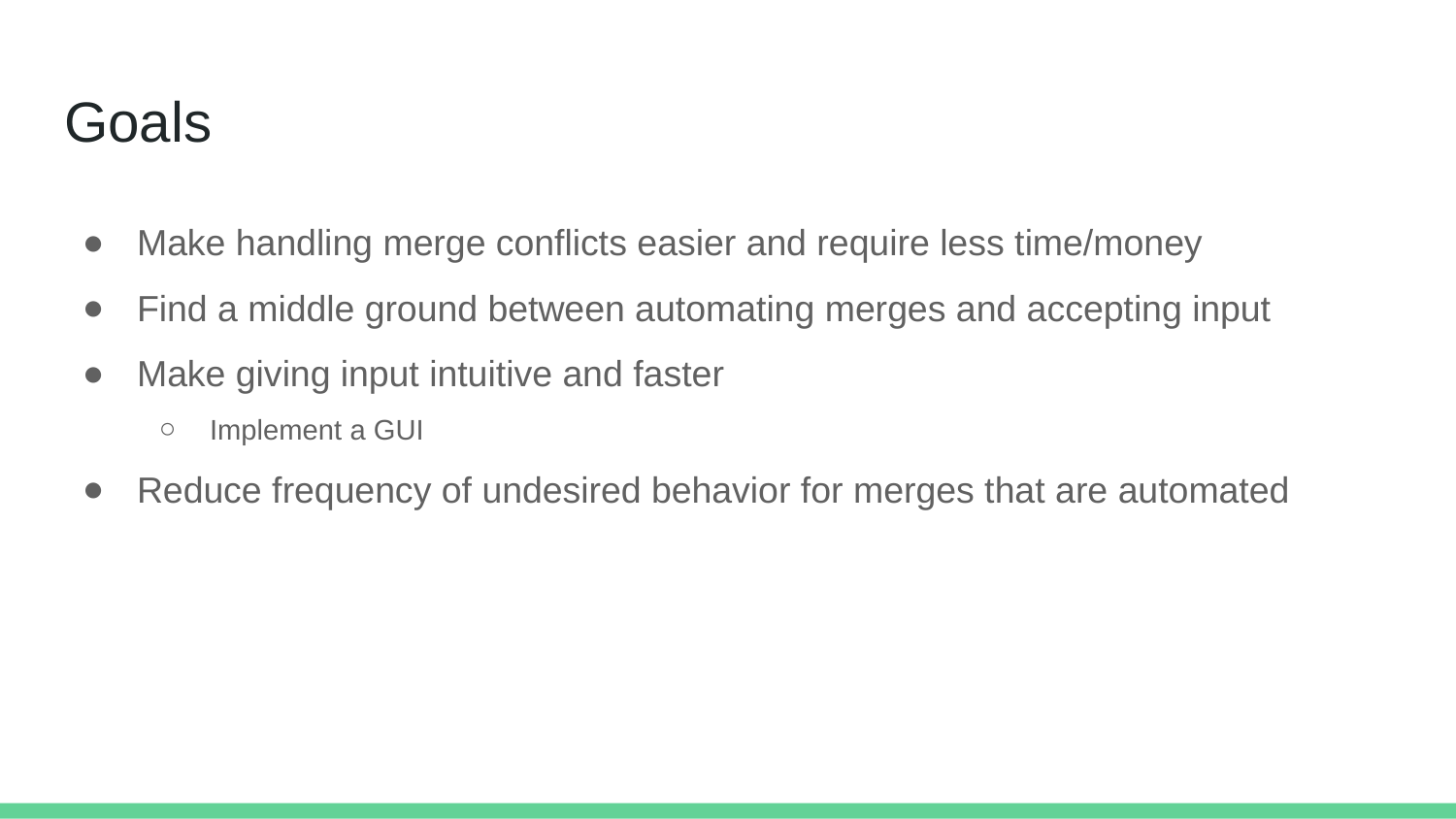

# Goals
Make handling merge conflicts easier and require less time/money
Find a middle ground between automating merges and accepting input
Make giving input intuitive and faster
Implement a GUI
Reduce frequency of undesired behavior for merges that are automated